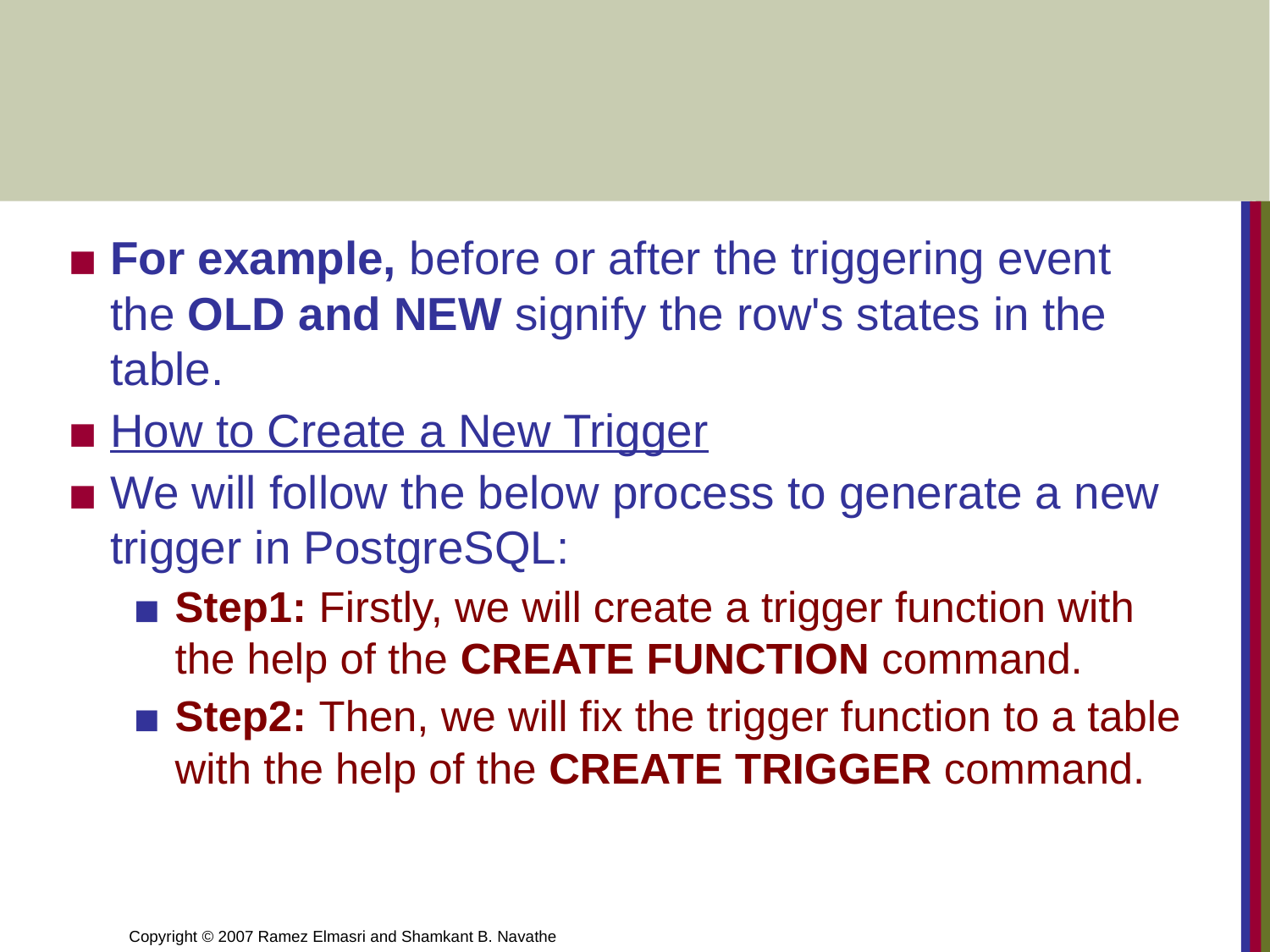

#
For example, before or after the triggering event the OLD and NEW signify the row's states in the table.
How to Create a New Trigger
We will follow the below process to generate a new trigger in PostgreSQL:
Step1: Firstly, we will create a trigger function with the help of the CREATE FUNCTION command.
Step2: Then, we will fix the trigger function to a table with the help of the CREATE TRIGGER command.